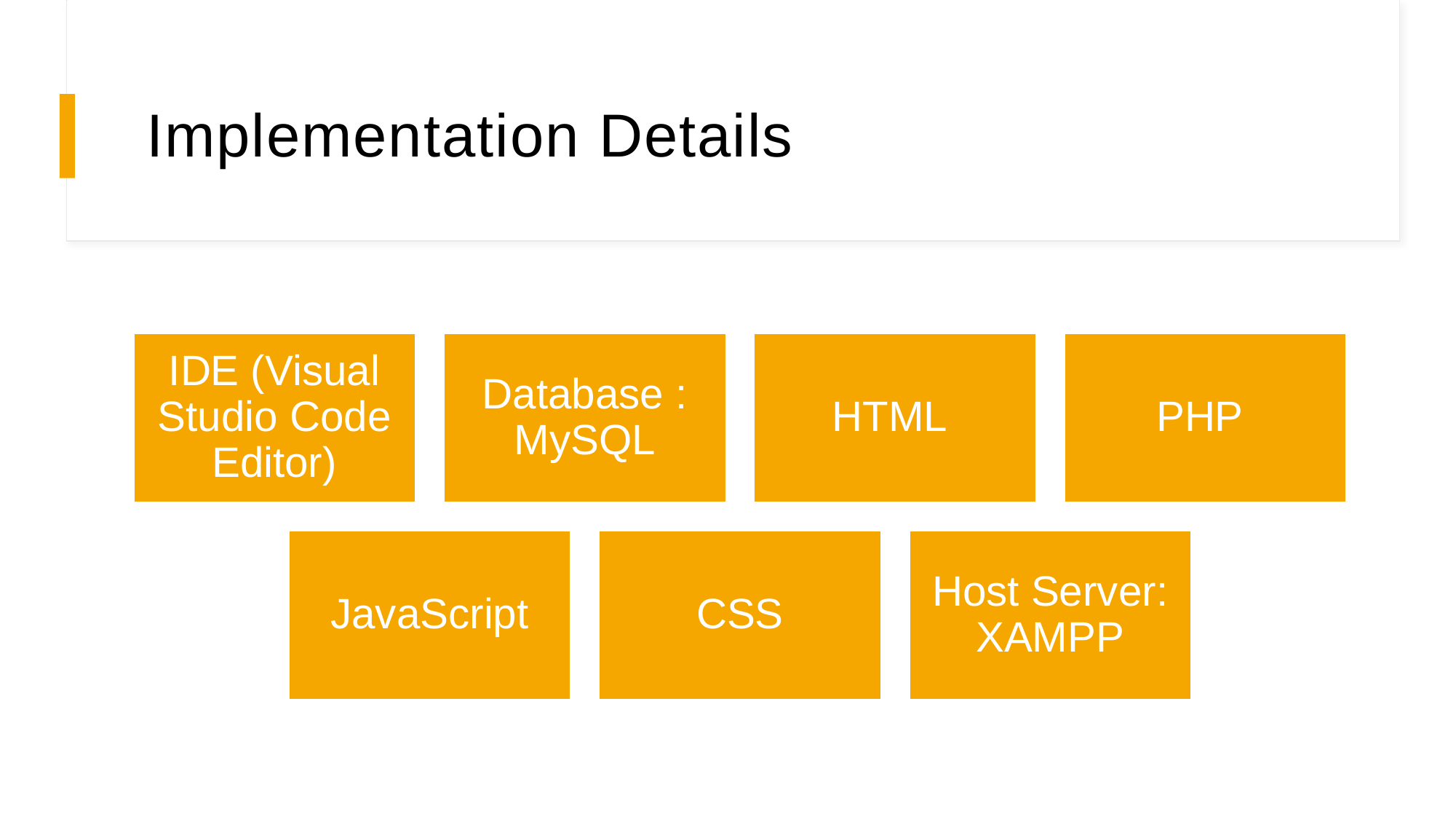

# Implementation Details
IDE (Visual Studio Code Editor)
Database : MySQL
HTML
PHP
JavaScript
CSS
Host Server: XAMPP